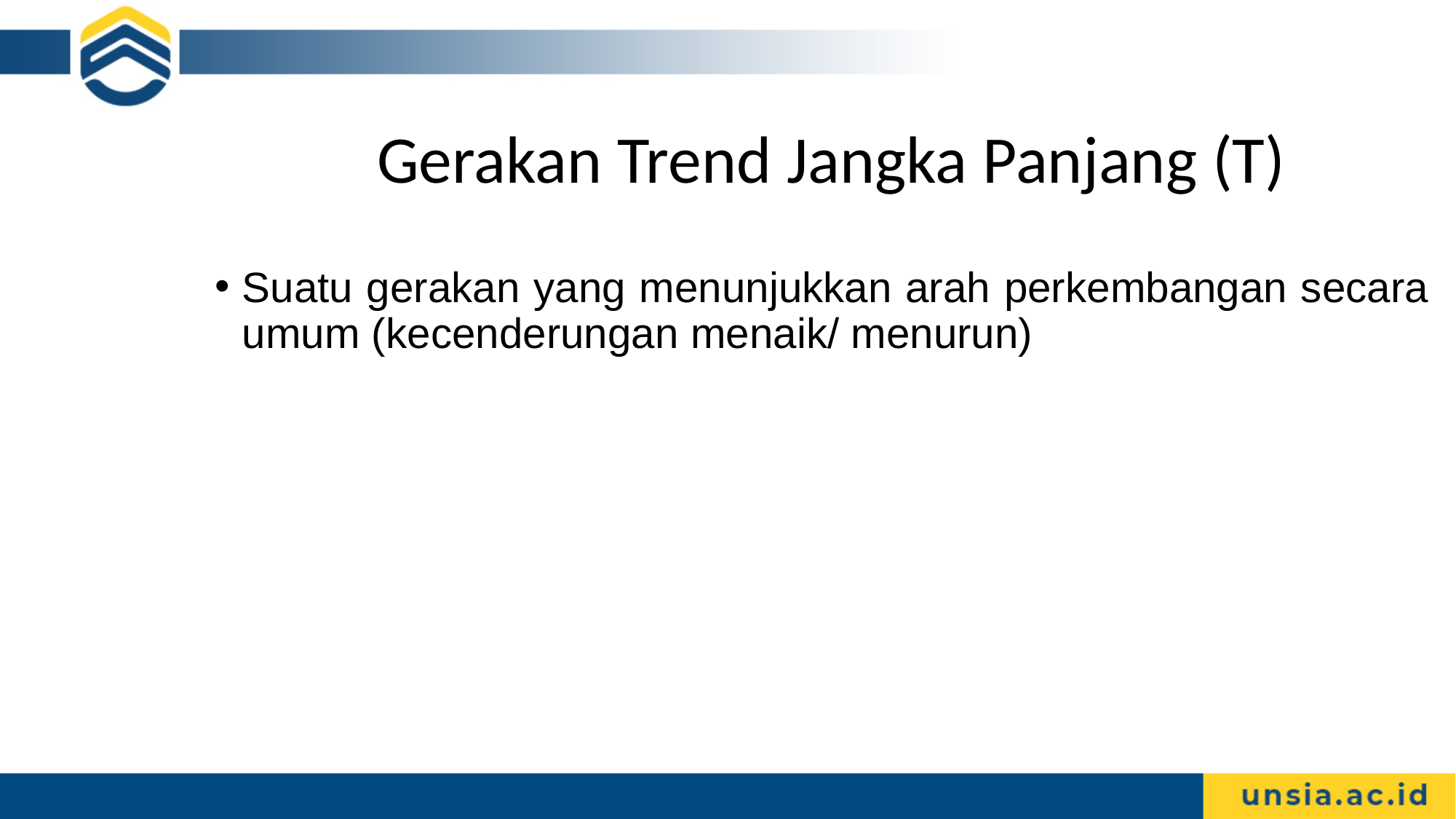

# Gerakan Trend Jangka Panjang (T)
Suatu gerakan yang menunjukkan arah perkembangan secara umum (kecenderungan menaik/ menurun)